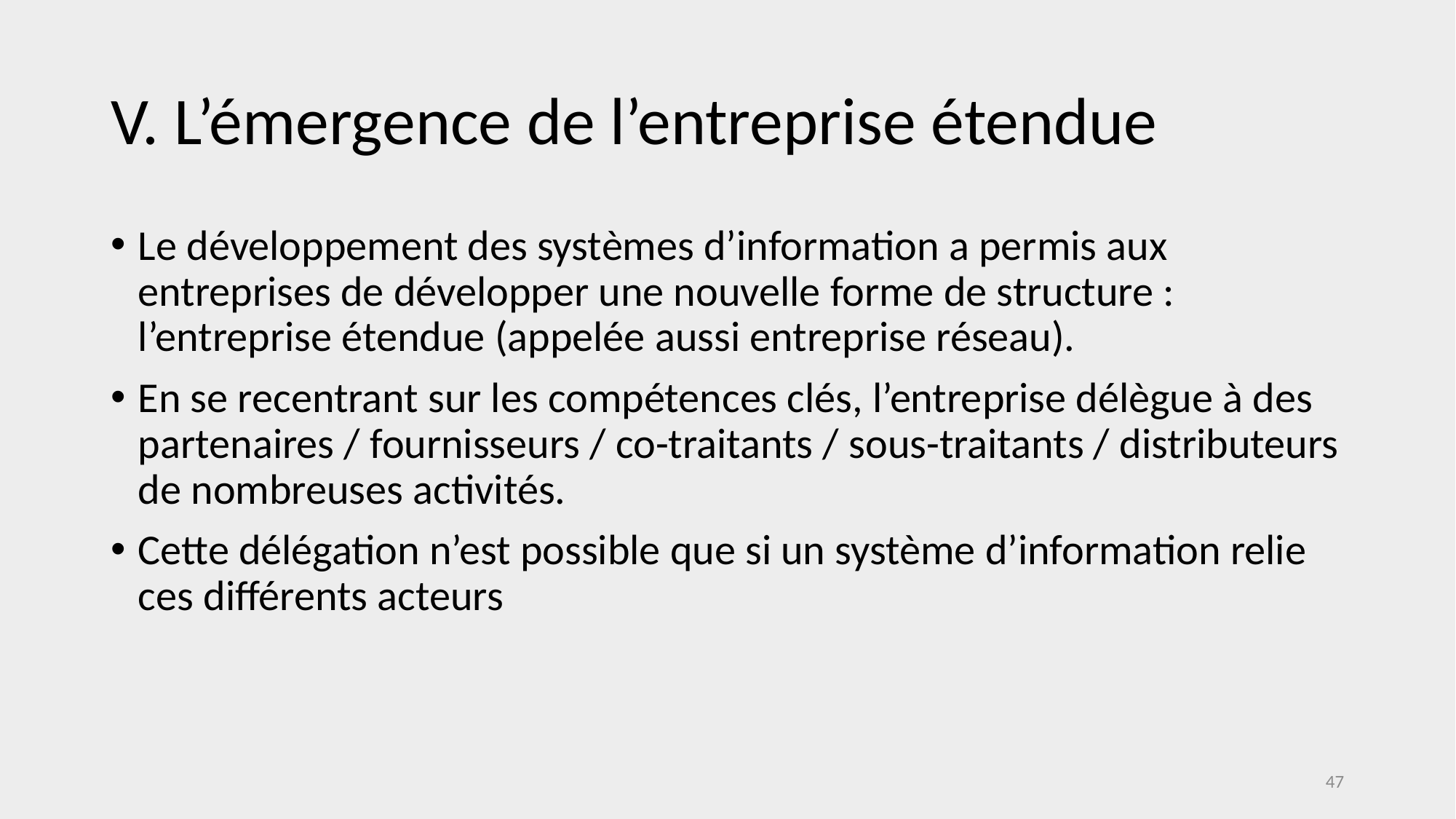

# V. L’émergence de l’entreprise étendue
Le développement des systèmes d’information a permis aux entreprises de développer une nouvelle forme de structure : l’entreprise étendue (appelée aussi entreprise réseau).
En se recentrant sur les compétences clés, l’entreprise délègue à des partenaires / fournisseurs / co-traitants / sous-traitants / distributeurs de nombreuses activités.
Cette délégation n’est possible que si un système d’information relie ces différents acteurs

47